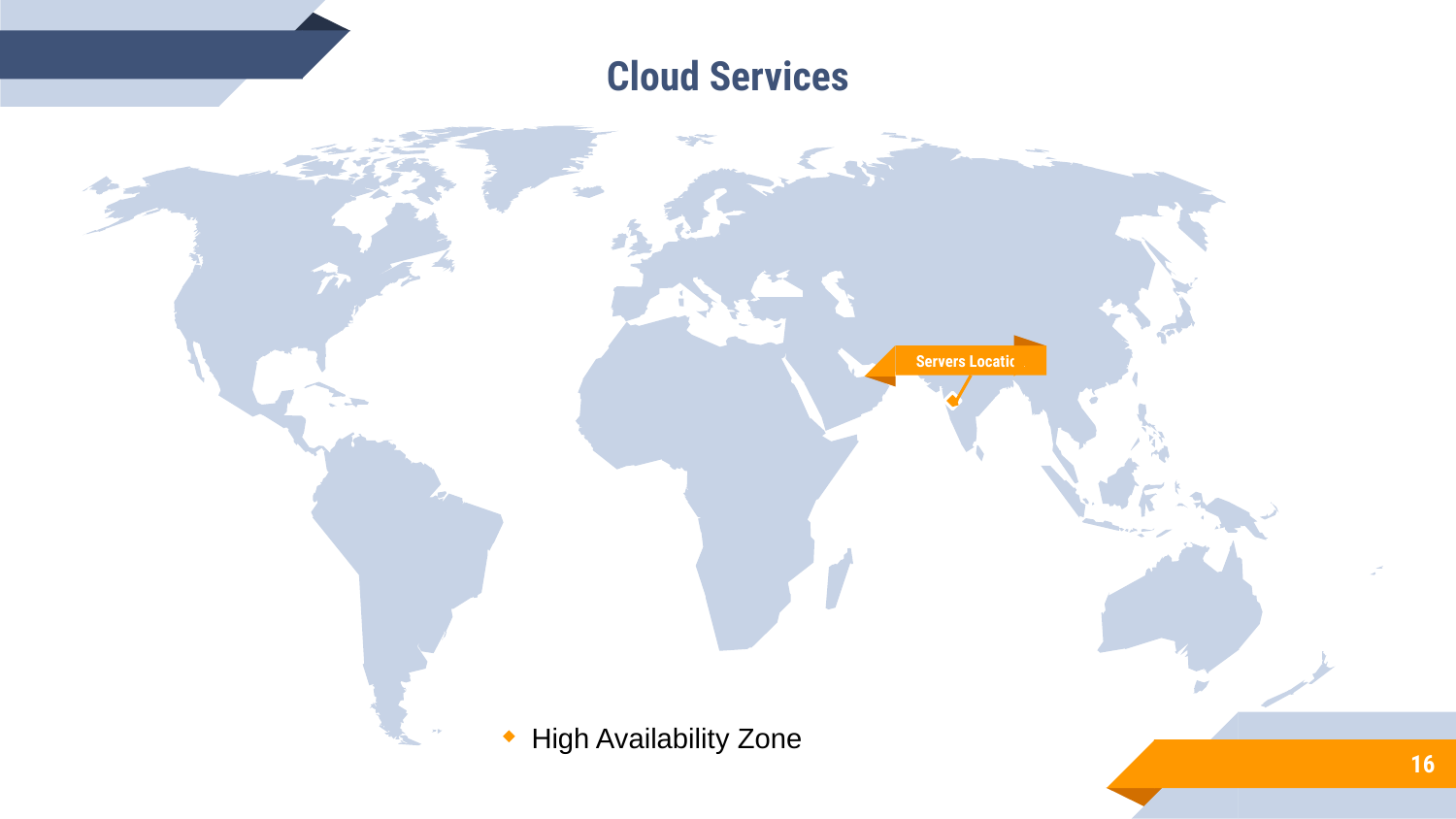

Cloud Services

Servers Location

High Availability Zone

16